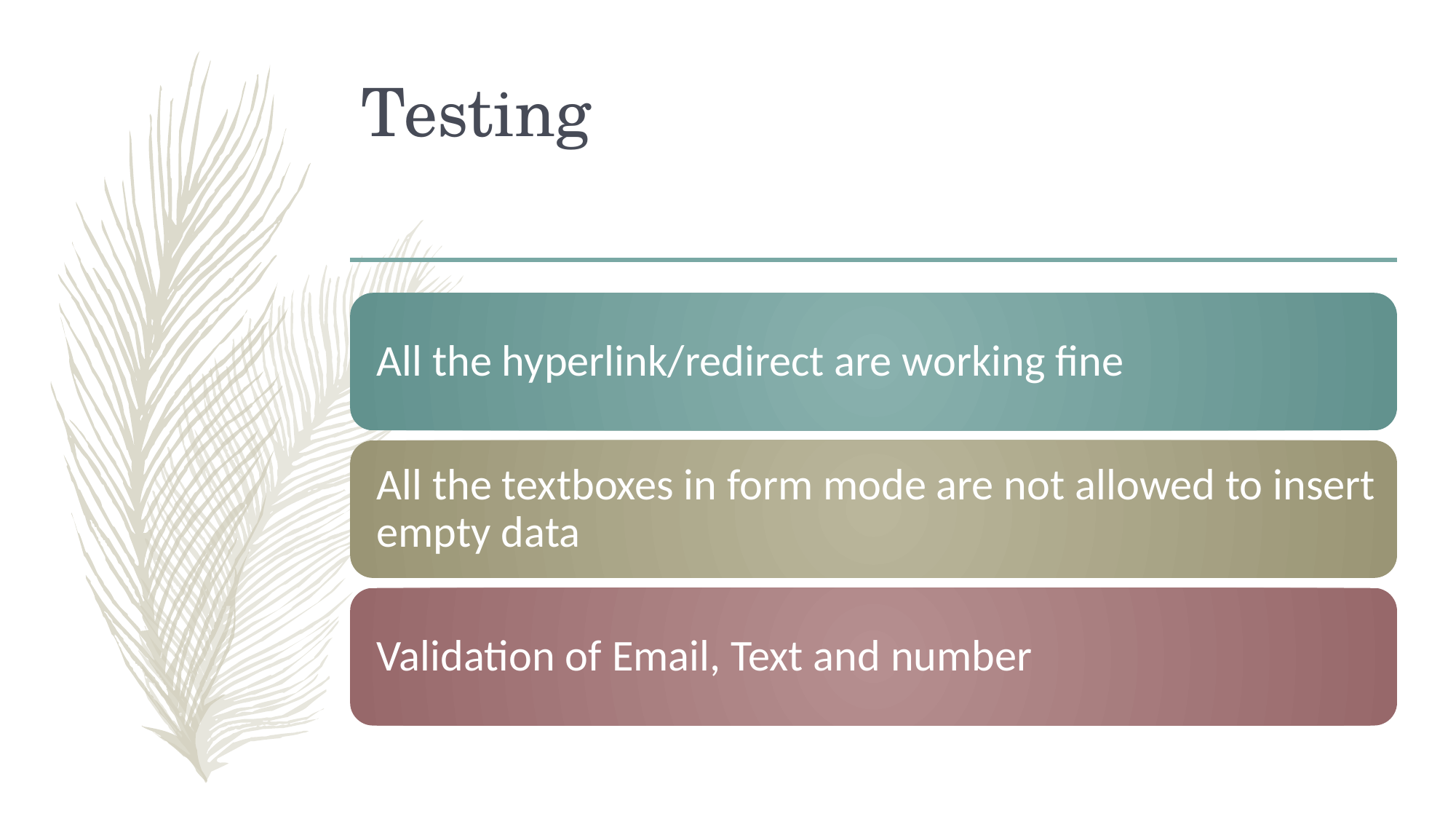

# Testing
All the hyperlink/redirect are working fine
All the textboxes in form mode are not allowed to insert empty data
Validation of Email, Text and number